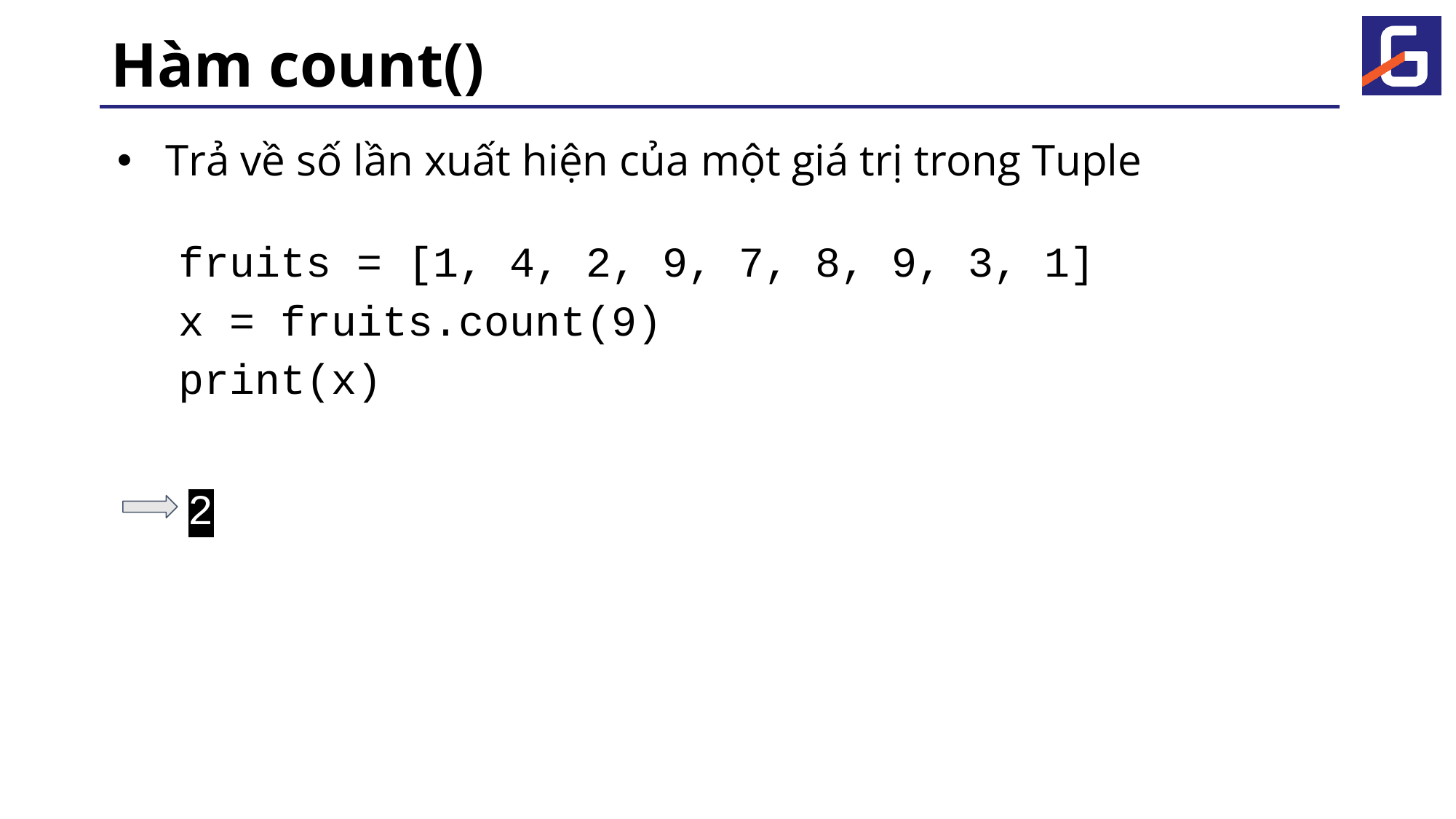

# Hàm count()
Trả về số lần xuất hiện của một giá trị trong Tuple
fruits = [1, 4, 2, 9, 7, 8, 9, 3, 1]
x = fruits.count(9)
print(x)
2